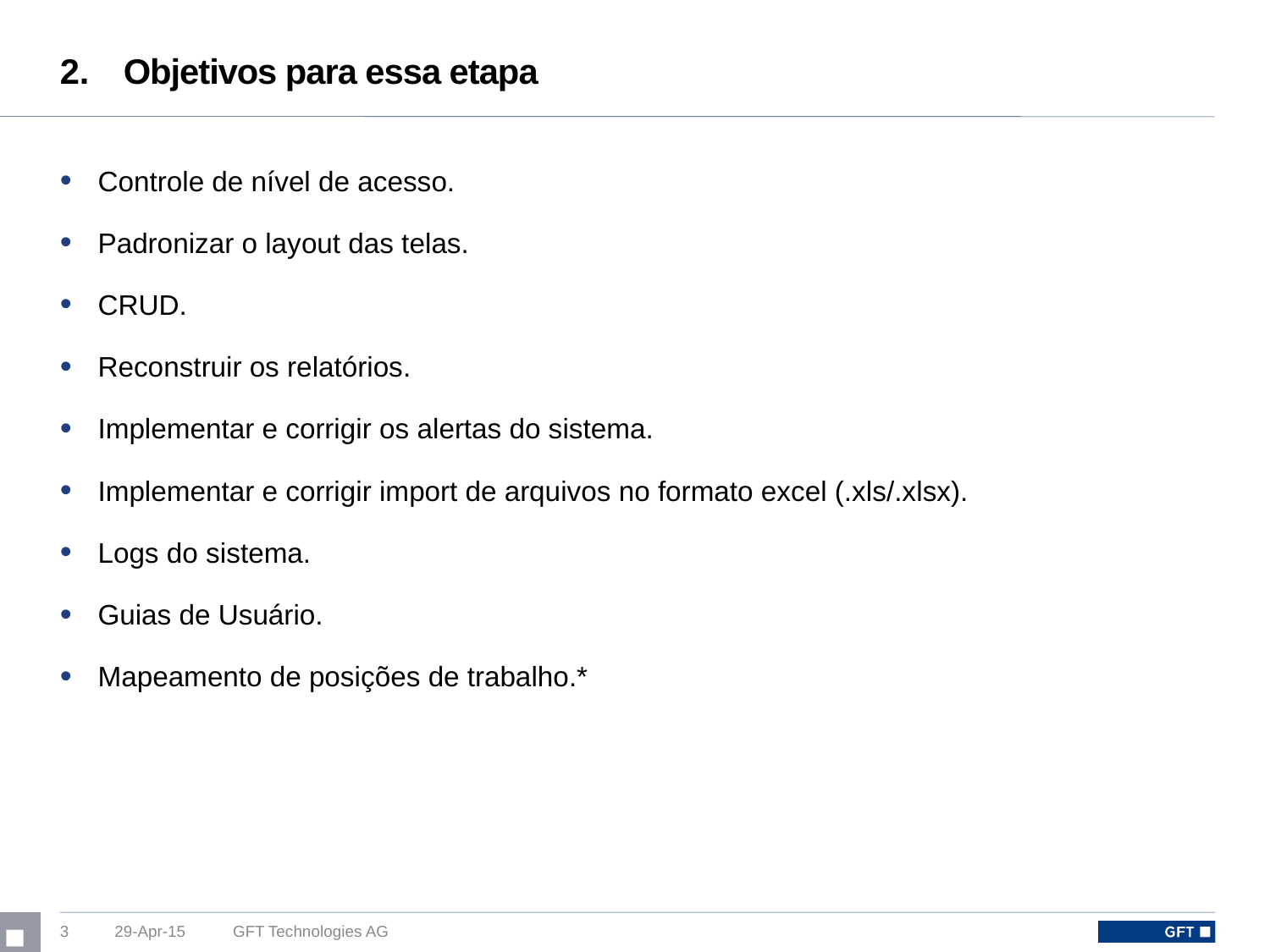

# Objetivos para essa etapa
Controle de nível de acesso.
Padronizar o layout das telas.
CRUD.
Reconstruir os relatórios.
Implementar e corrigir os alertas do sistema.
Implementar e corrigir import de arquivos no formato excel (.xls/.xlsx).
Logs do sistema.
Guias de Usuário.
Mapeamento de posições de trabalho.*

3
29-Apr-15
GFT Technologies AG